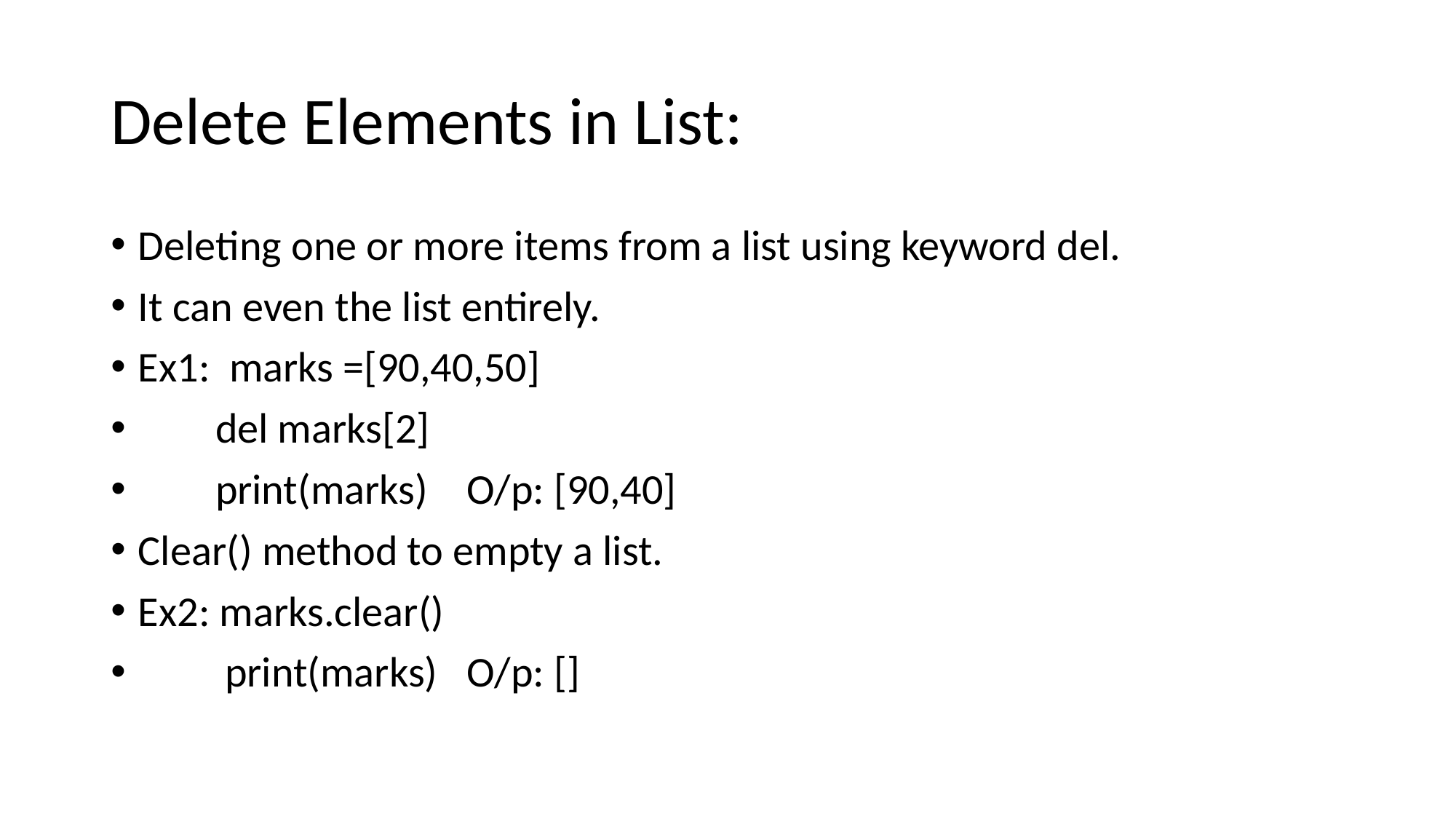

# Delete Elements in List:
Deleting one or more items from a list using keyword del.
It can even the list entirely.
Ex1:  marks =[90,40,50]
        del marks[2]
        print(marks)    O/p: [90,40]
Clear() method to empty a list.
Ex2: marks.clear()
         print(marks)   O/p: []